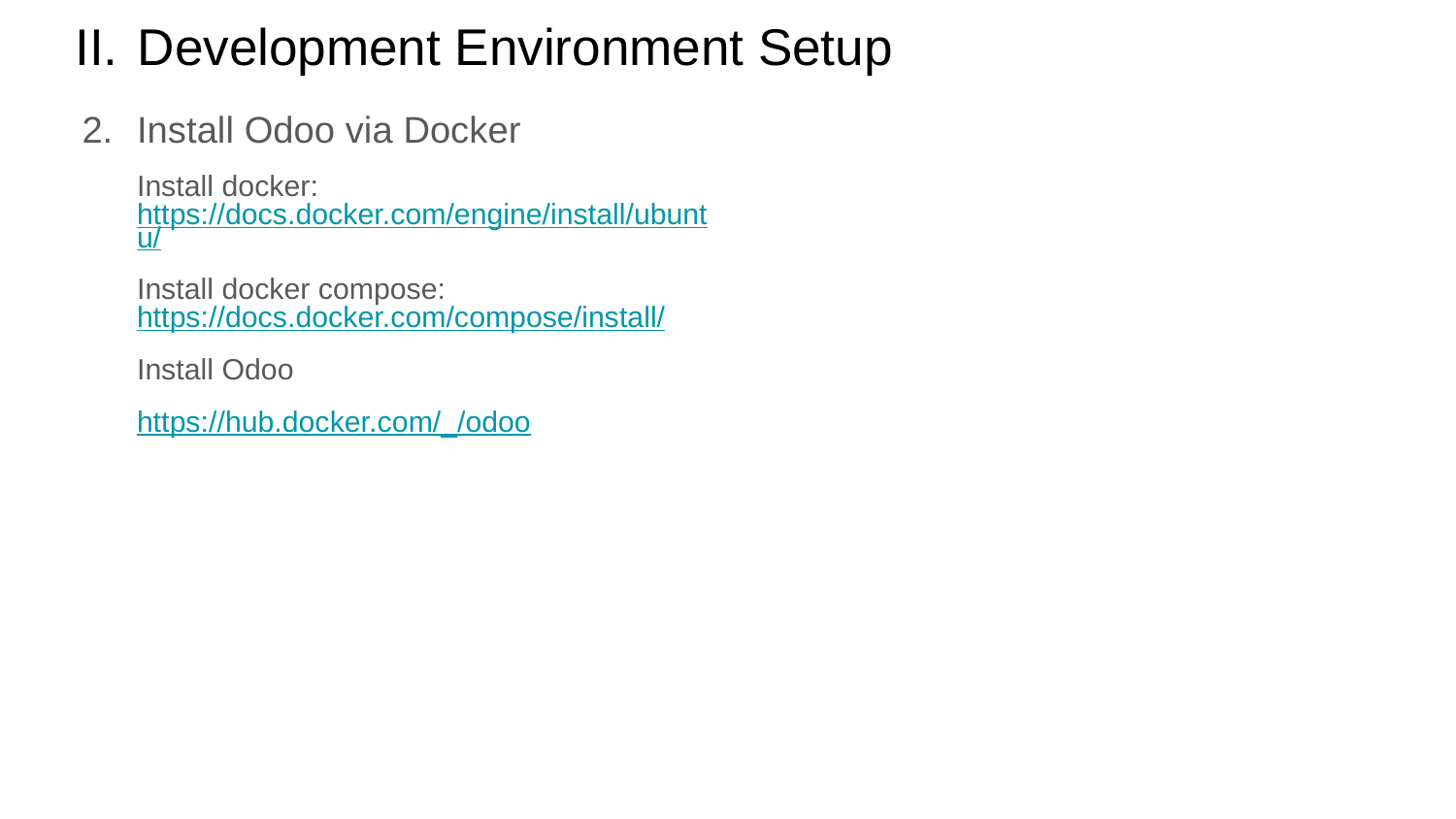

# Development Environment Setup
Install Odoo via Docker
Install docker: https://docs.docker.com/engine/install/ubuntu/
Install docker compose: https://docs.docker.com/compose/install/
Install Odoo
https://hub.docker.com/_/odoo